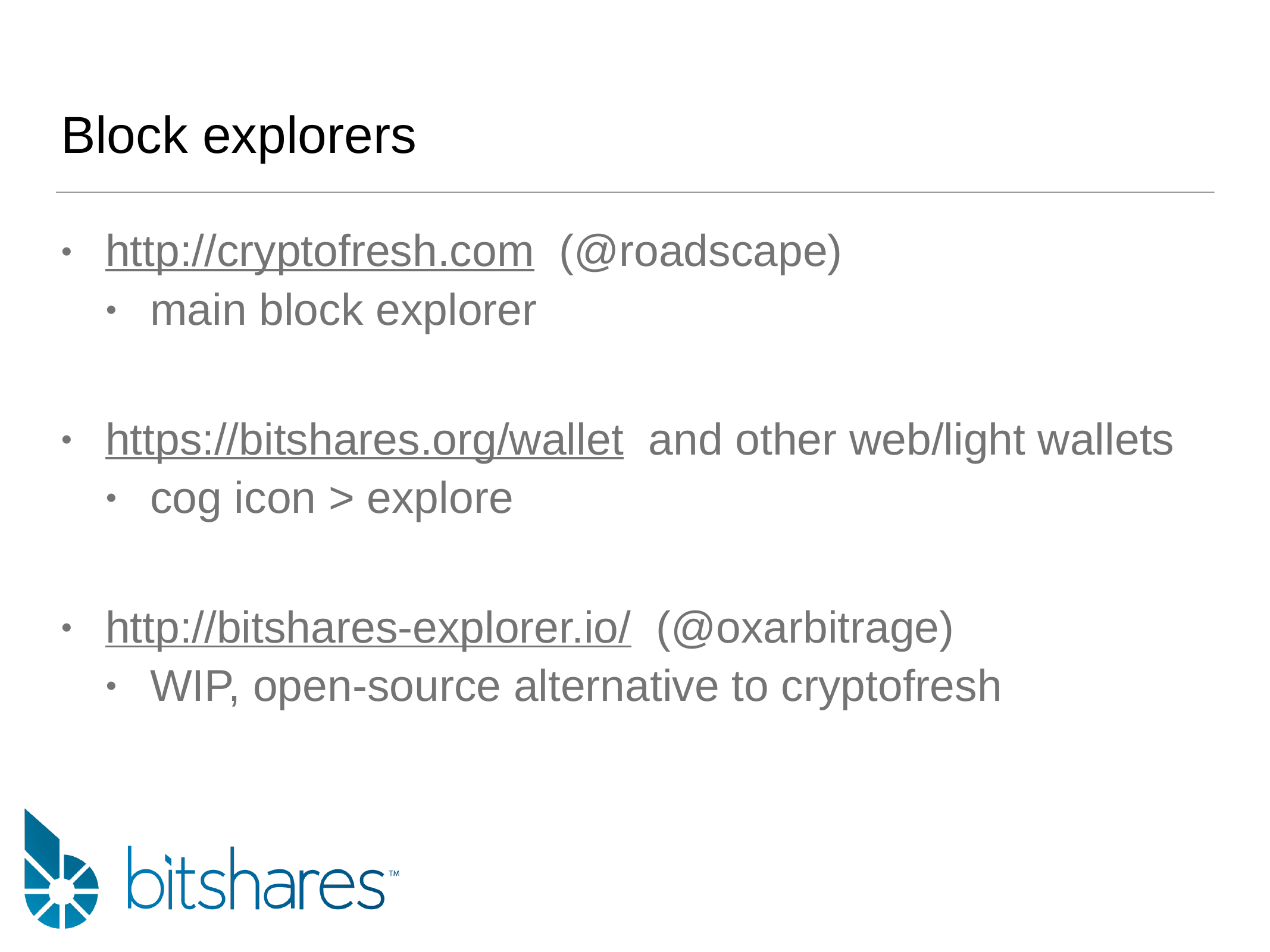

# Block explorers
http://cryptofresh.com  (@roadscape)
main block explorer

https://bitshares.org/wallet  and other web/light wallets
cog icon > explore

http://bitshares-explorer.io/  (@oxarbitrage)
WIP, open-source alternative to cryptofresh